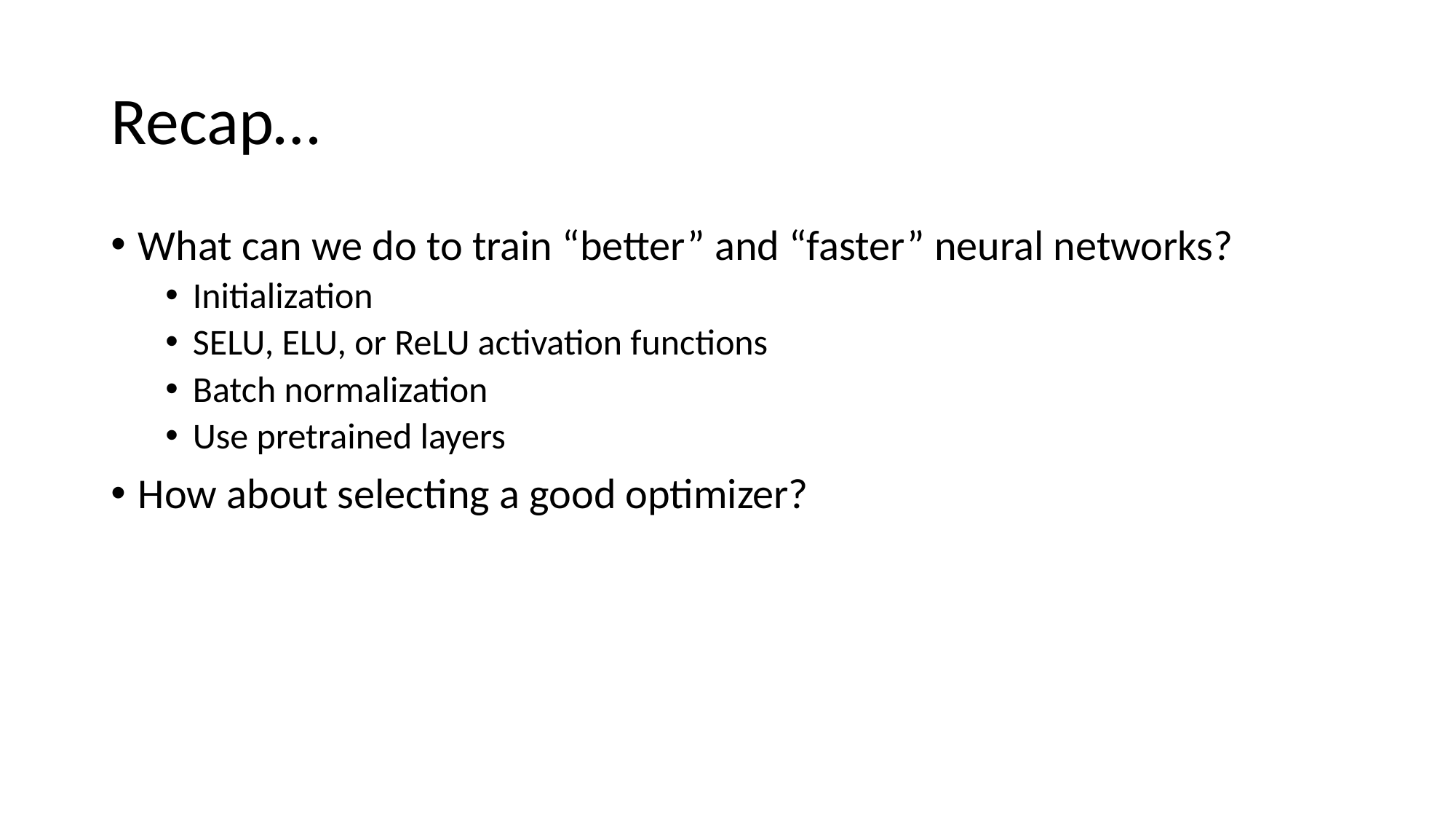

# Recap…
What can we do to train “better” and “faster” neural networks?
Initialization
SELU, ELU, or ReLU activation functions
Batch normalization
Use pretrained layers
How about selecting a good optimizer?